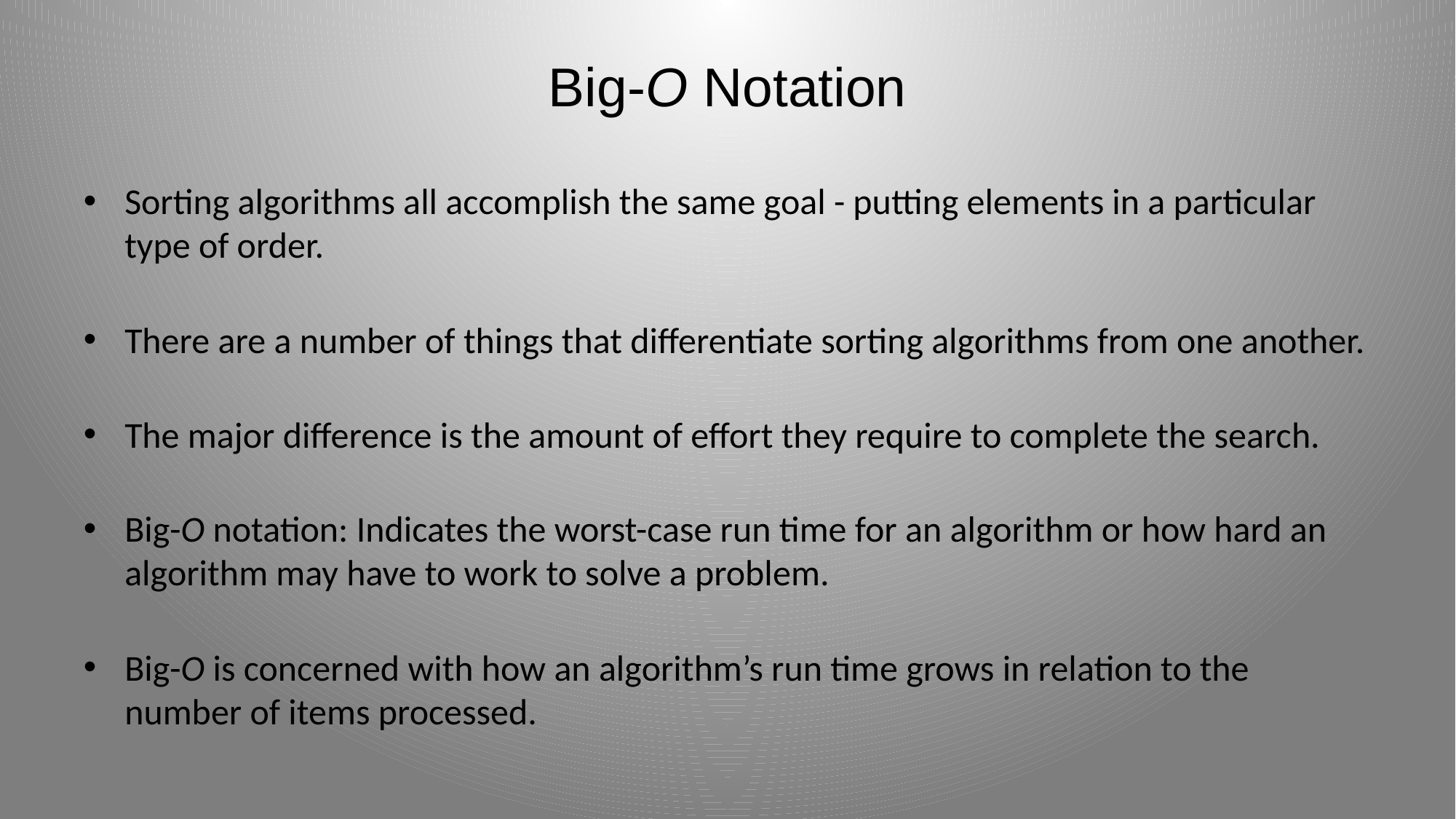

# Big-O Notation
Sorting algorithms all accomplish the same goal - putting elements in a particular type of order.
There are a number of things that differentiate sorting algorithms from one another.
The major difference is the amount of effort they require to complete the search.
Big-O notation: Indicates the worst-case run time for an algorithm or how hard an algorithm may have to work to solve a problem.
Big-O is concerned with how an algorithm’s run time grows in relation to the number of items processed.